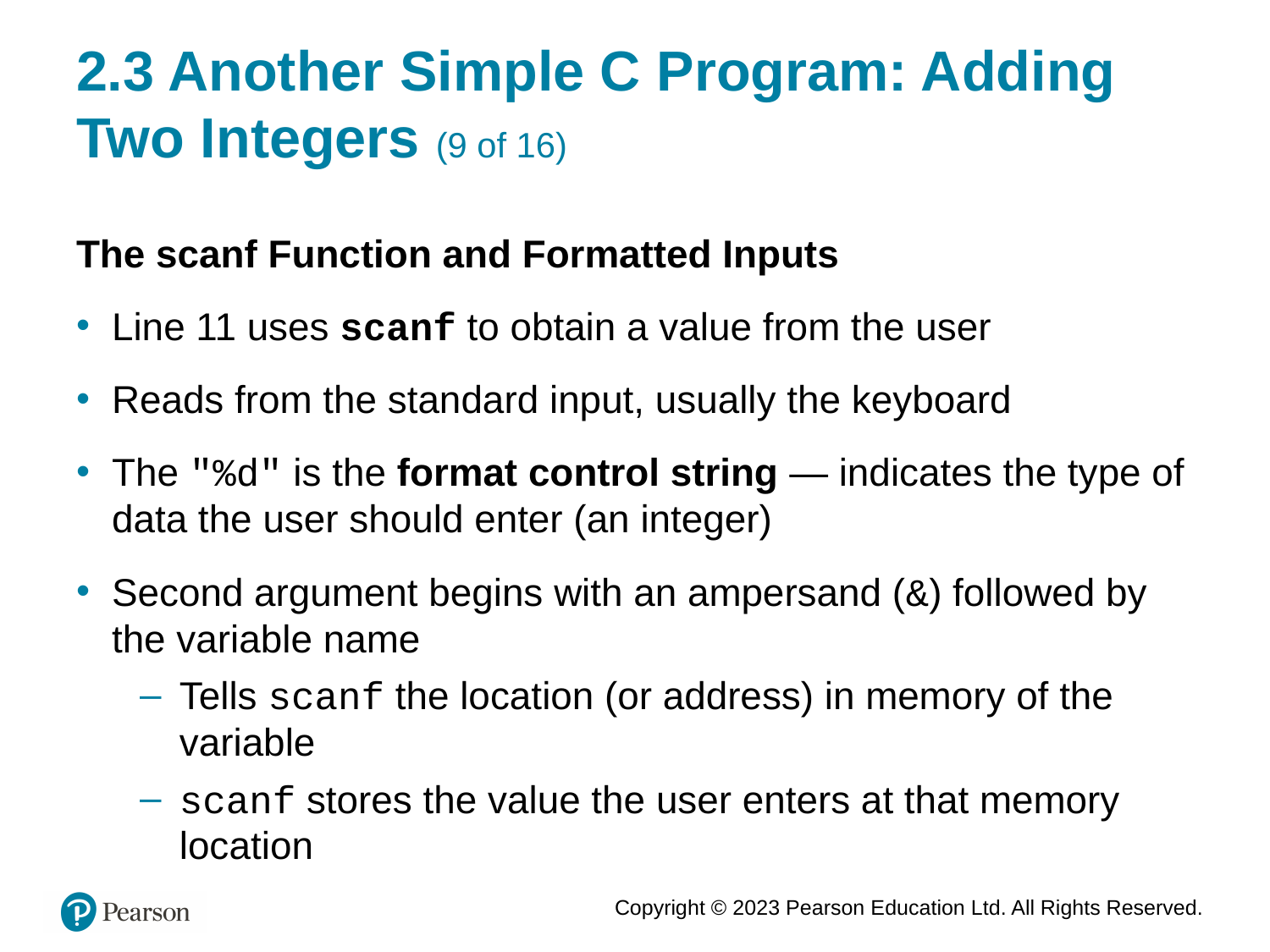

# 2.3 Another Simple C Program: Adding Two Integers (9 of 16)
The scanf Function and Formatted Inputs
Line 11 uses scanf to obtain a value from the user
Reads from the standard input, usually the keyboard
The "%d" is the format control string — indicates the type of data the user should enter (an integer)
Second argument begins with an ampersand (&) followed by the variable name
Tells scanf the location (or address) in memory of the variable
scanf stores the value the user enters at that memory location